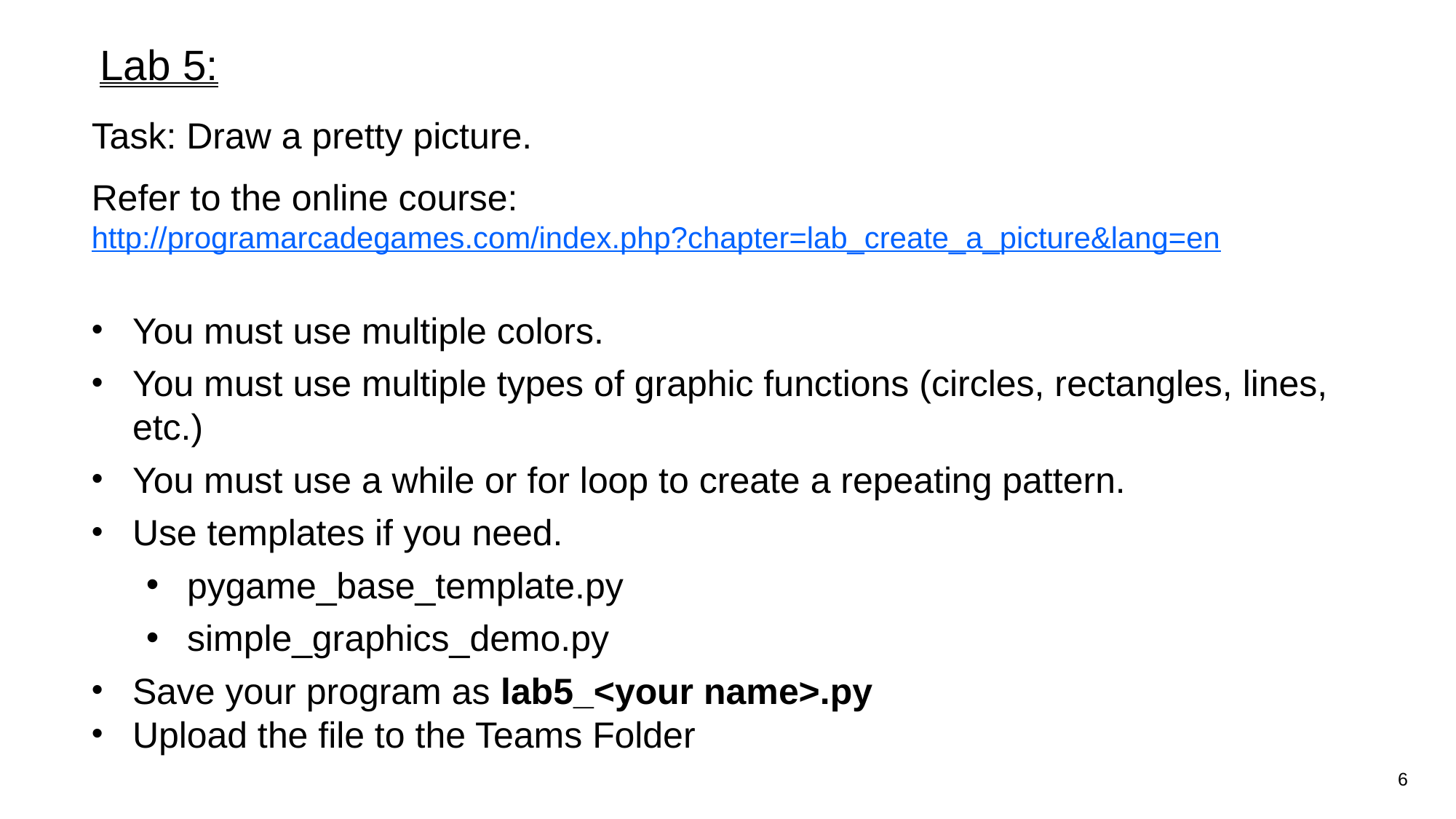

# Lab 5:
Task: Draw a pretty picture.
Refer to the online course: http://programarcadegames.com/index.php?chapter=lab_create_a_picture&lang=en

You must use multiple colors.
You must use multiple types of graphic functions (circles, rectangles, lines, etc.)
You must use a while or for loop to create a repeating pattern.
Use templates if you need.
pygame_base_template.py
simple_graphics_demo.py
Save your program as lab5_<your name>.py
Upload the file to the Teams Folder

6